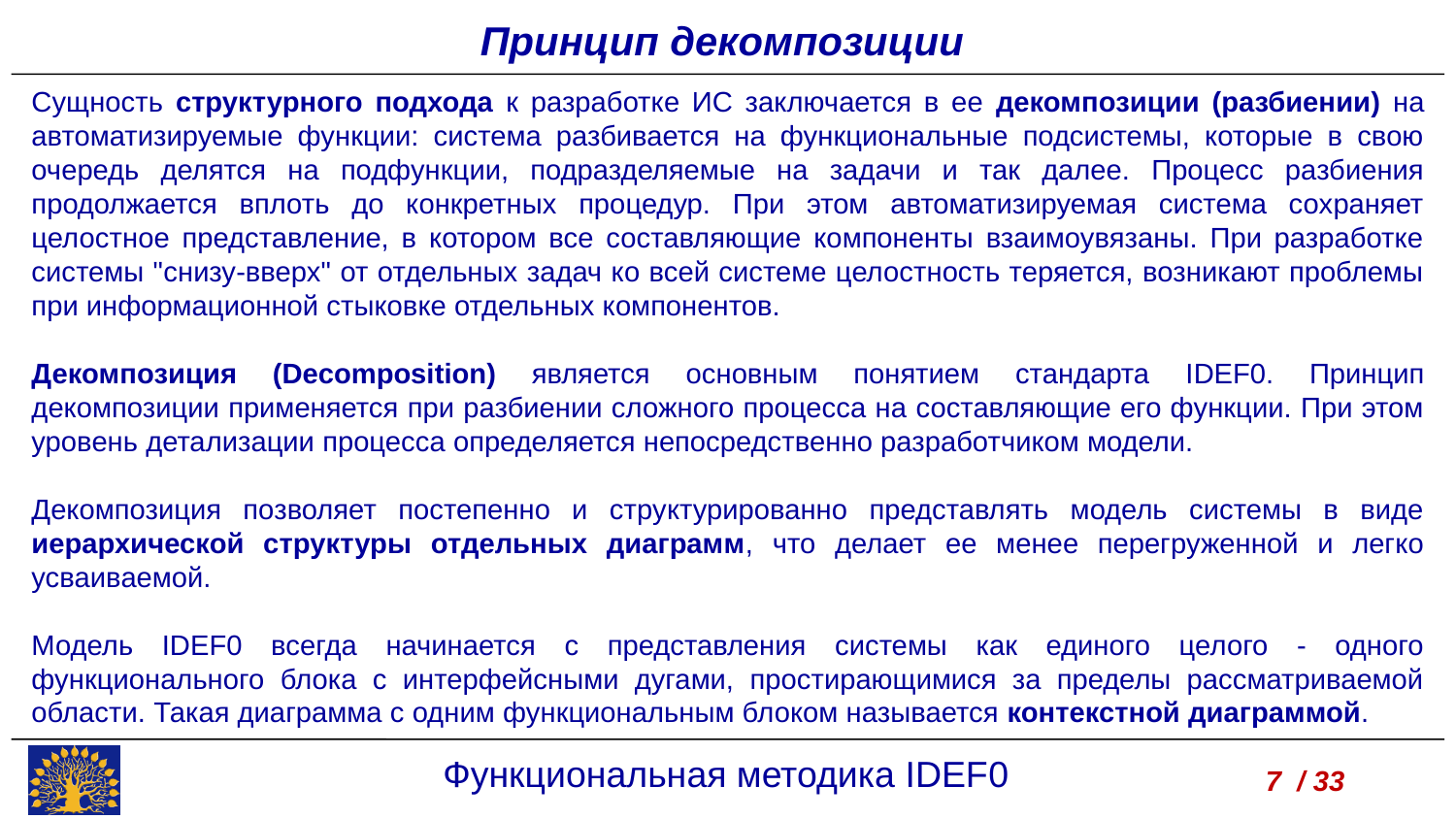

Принцип декомпозиции
Сущность структурного подхода к разработке ИС заключается в ее декомпозиции (разбиении) на автоматизируемые функции: система разбивается на функциональные подсистемы, которые в свою очередь делятся на подфункции, подразделяемые на задачи и так далее. Процесс разбиения продолжается вплоть до конкретных процедур. При этом автоматизируемая система сохраняет целостное представление, в котором все составляющие компоненты взаимоувязаны. При разработке системы "снизу-вверх" от отдельных задач ко всей системе целостность теряется, возникают проблемы при информационной стыковке отдельных компонентов.

Декомпозиция (Decomposition) является основным понятием стандарта IDEF0. Принцип декомпозиции применяется при разбиении сложного процесса на составляющие его функции. При этом уровень детализации процесса определяется непосредственно разработчиком модели.

Декомпозиция позволяет постепенно и структурированно представлять модель системы в виде иерархической структуры отдельных диаграмм, что делает ее менее перегруженной и легко усваиваемой.

Модель IDEF0 всегда начинается с представления системы как единого целого - одного функционального блока с интерфейсными дугами, простирающимися за пределы рассматриваемой области. Такая диаграмма с одним функциональным блоком называется контекстной диаграммой.